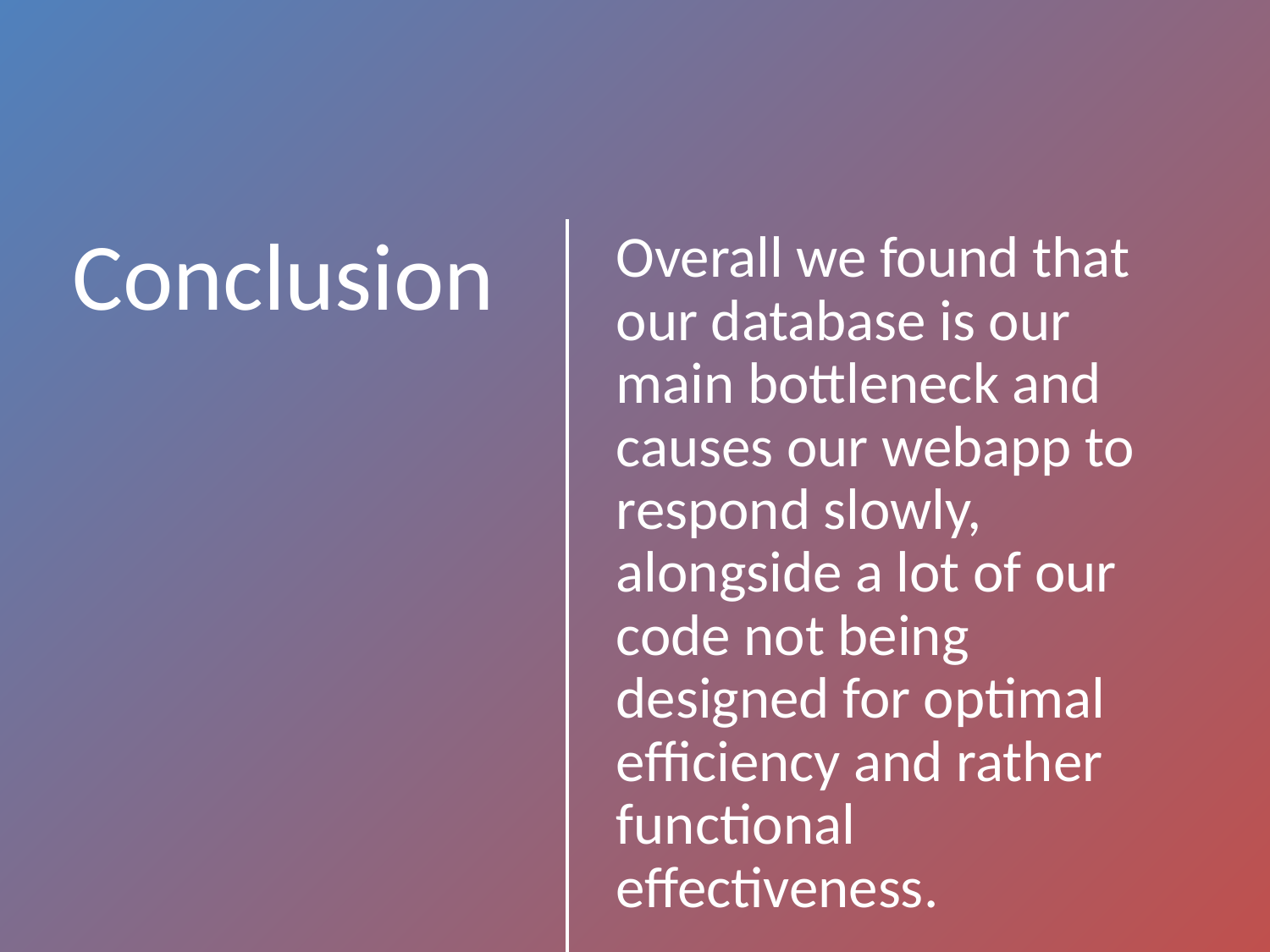

Overall we found that our database is our main bottleneck and causes our webapp to respond slowly, alongside a lot of our code not being designed for optimal efficiency and rather functional effectiveness.
# Conclusion